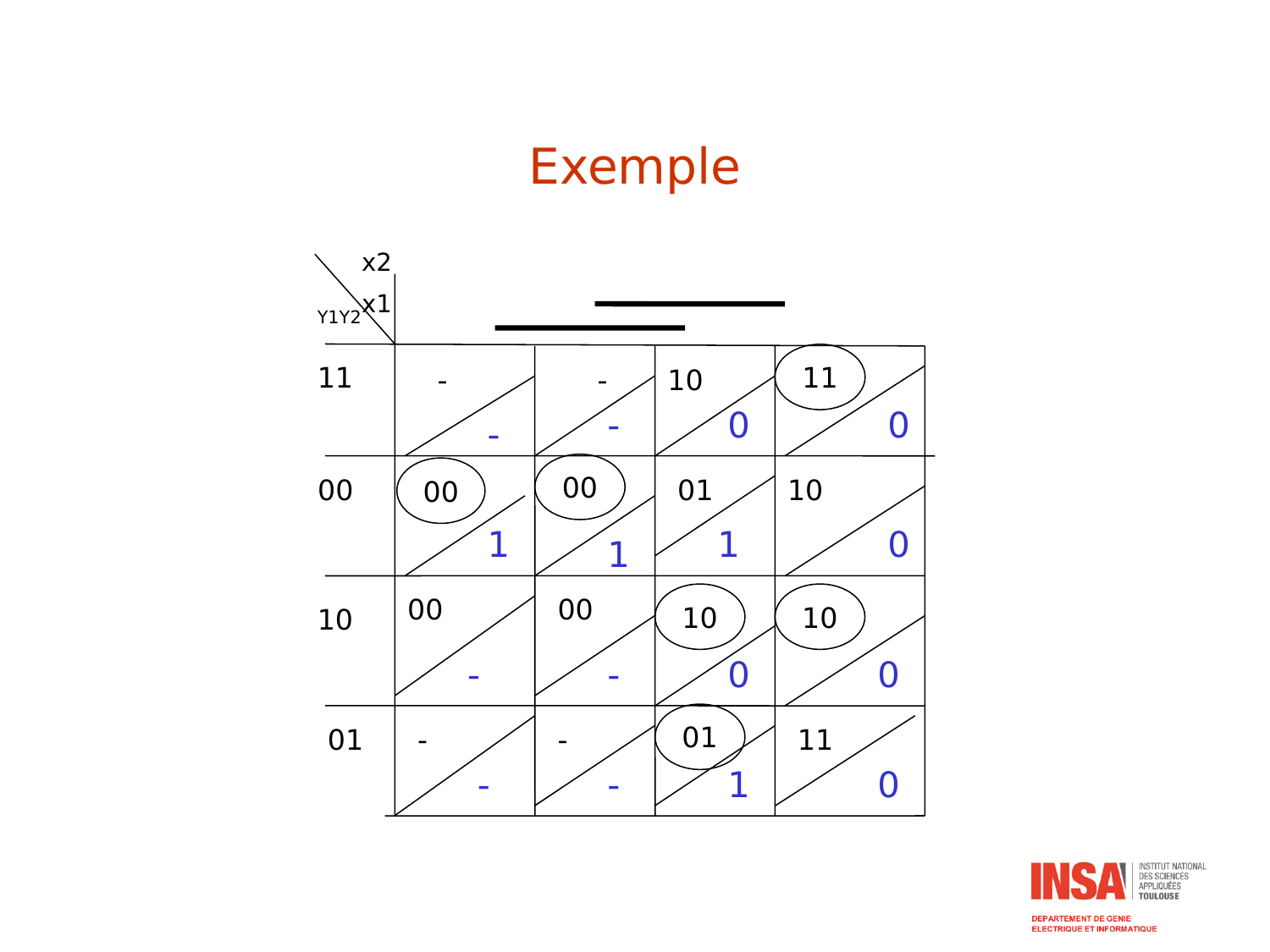

# Exemple
x2
x1

Y1Y2

11

11
-
-
10

-
0
0
-
00

00
00
01
10

1
1
0
1

10
10
00
00
10

-
-
0
0
01

01

-
-

11

-
-
1
0